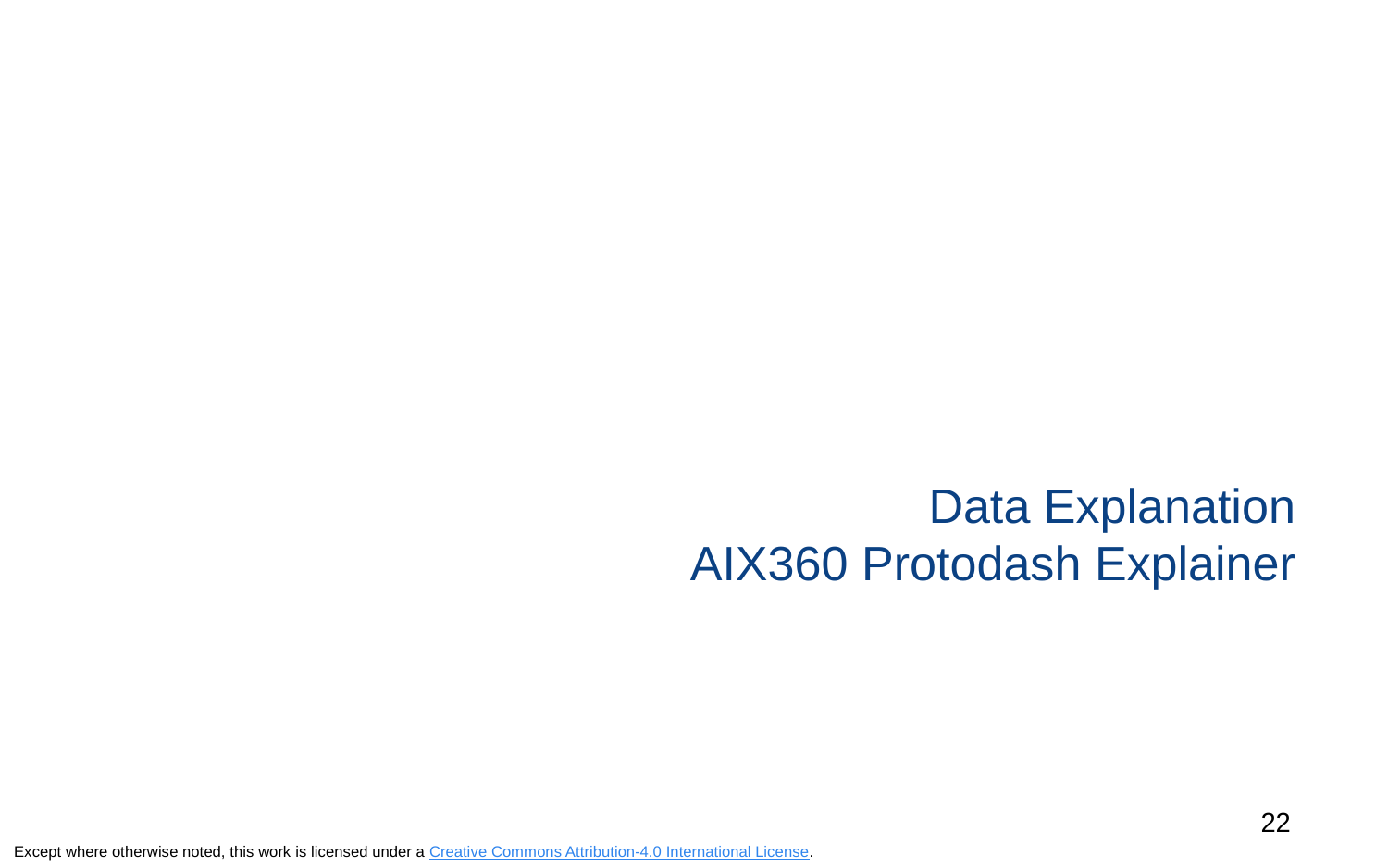

# Data Explanation AIX360 Protodash Explainer

22